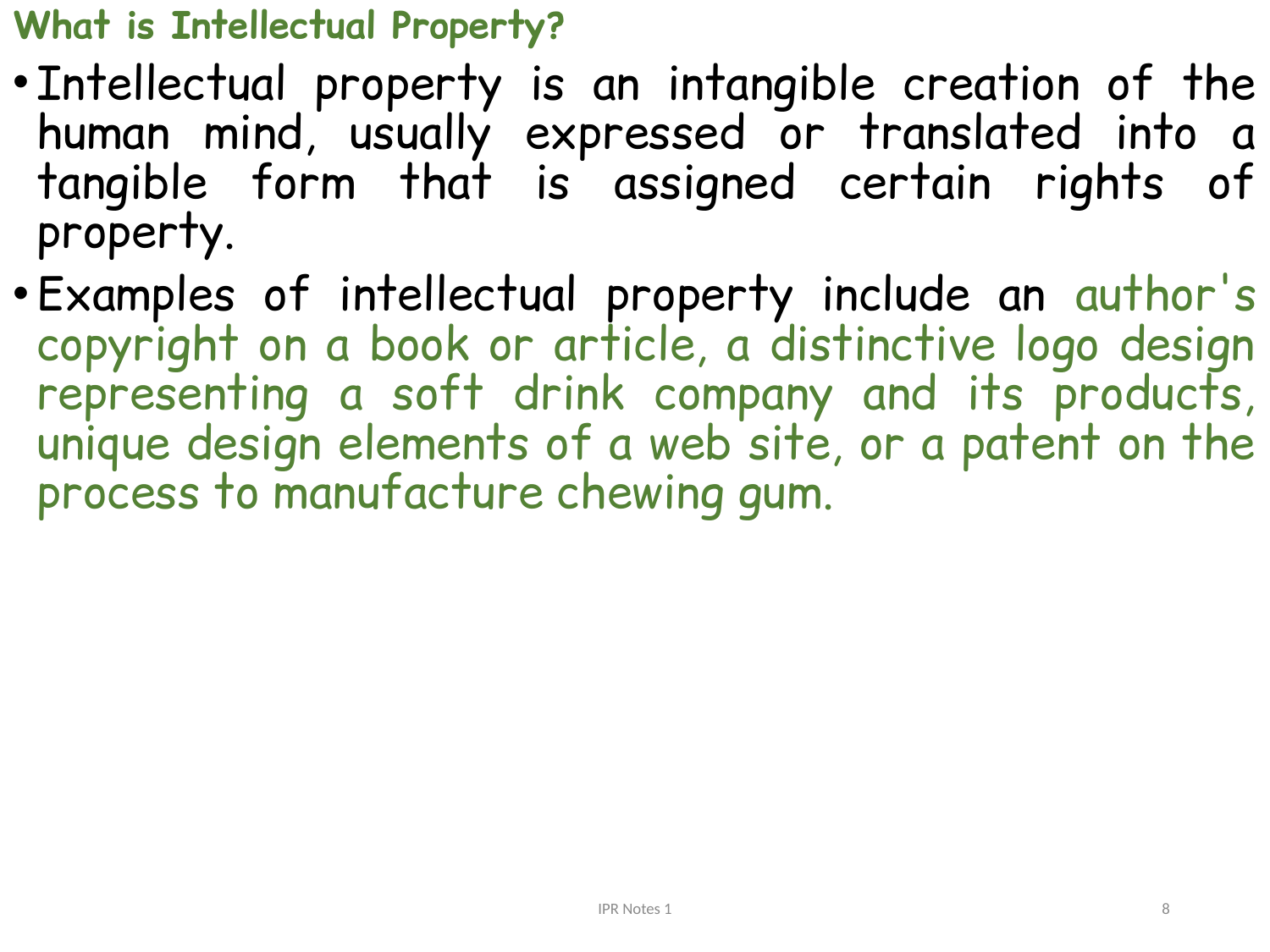

What is Intellectual Property?
Intellectual property is an intangible creation of the human mind, usually expressed or translated into a tangible form that is assigned certain rights of property.
Examples of intellectual property include an author's copyright on a book or article, a distinctive logo design representing a soft drink company and its products, unique design elements of a web site, or a patent on the process to manufacture chewing gum.

IPR Notes 1
8